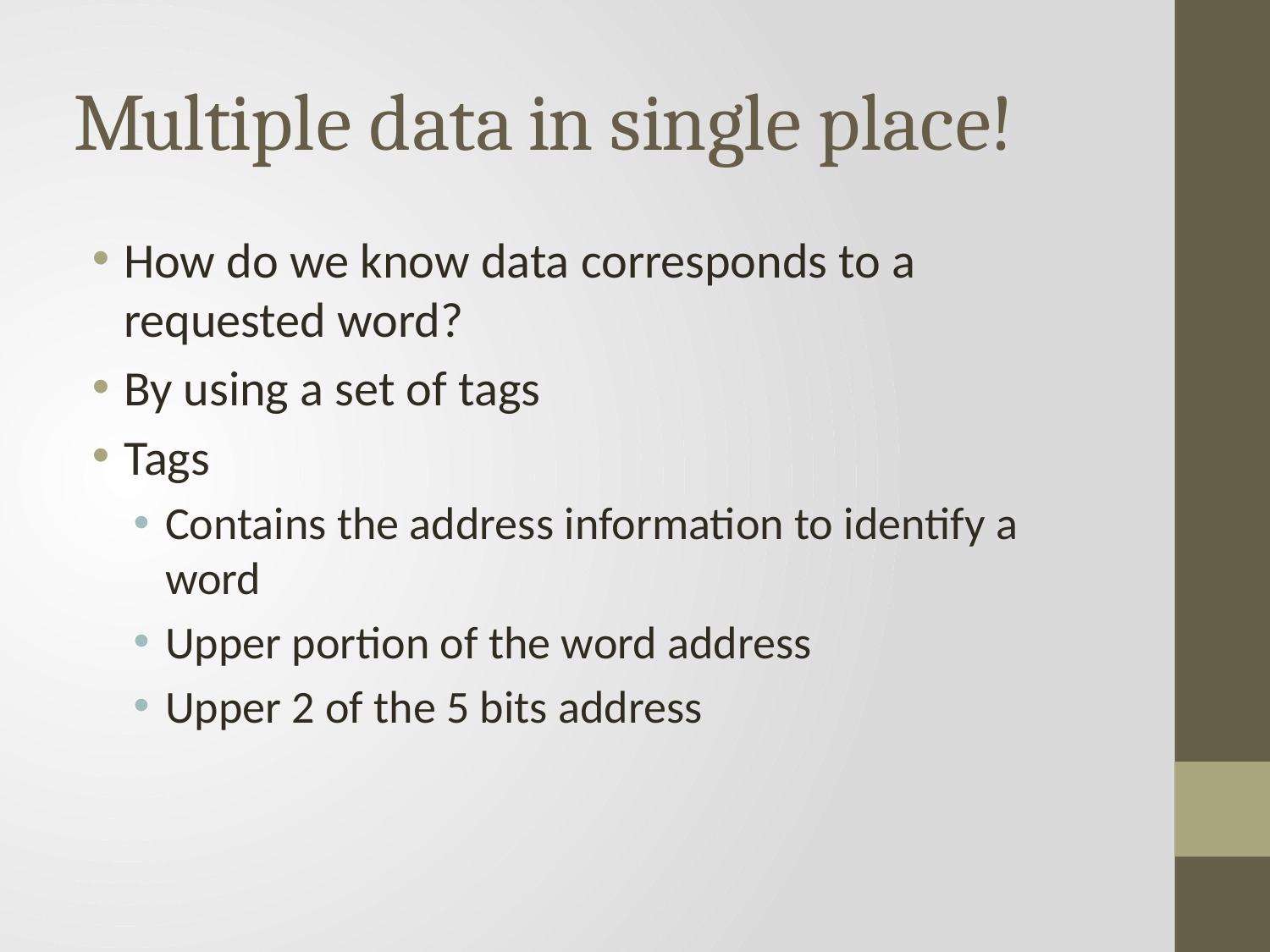

# Multiple data in single place!
How do we know data corresponds to a requested word?
By using a set of tags
Tags
Contains the address information to identify a word
Upper portion of the word address
Upper 2 of the 5 bits address